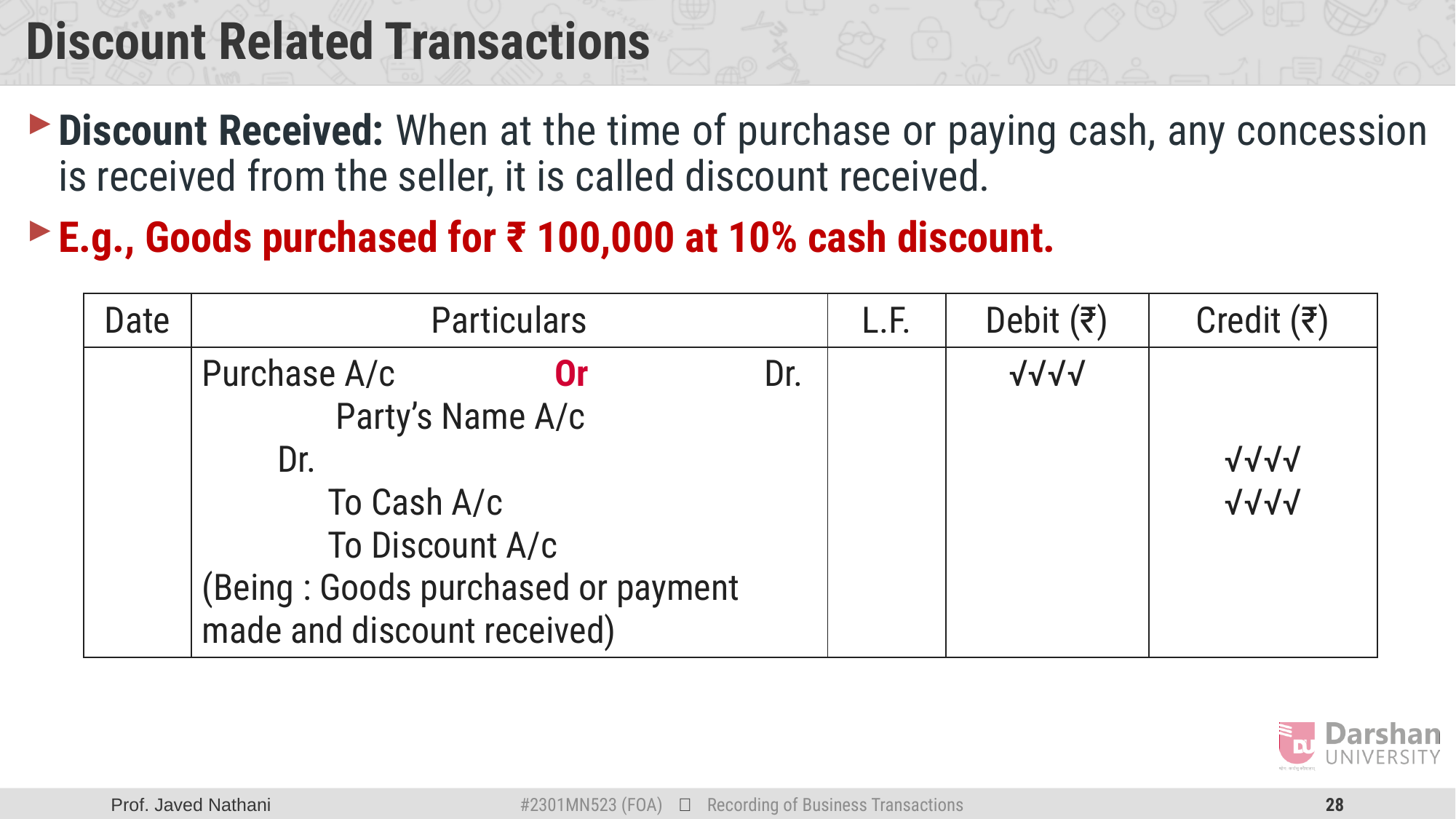

# Discount Related Transactions
Discount Received: When at the time of purchase or paying cash, any concession is received from the seller, it is called discount received.
E.g., Goods purchased for ₹ 100,000 at 10% cash discount.

| Date | Particulars | L.F. | Debit (₹) | Credit (₹) |
| --- | --- | --- | --- | --- |
|  | Purchase A/c Or Dr. Party’s Name A/c Dr. To Cash A/c To Discount A/c (Being : Goods purchased or payment made and discount received) |  | √√√√ | √√√√ √√√√ |